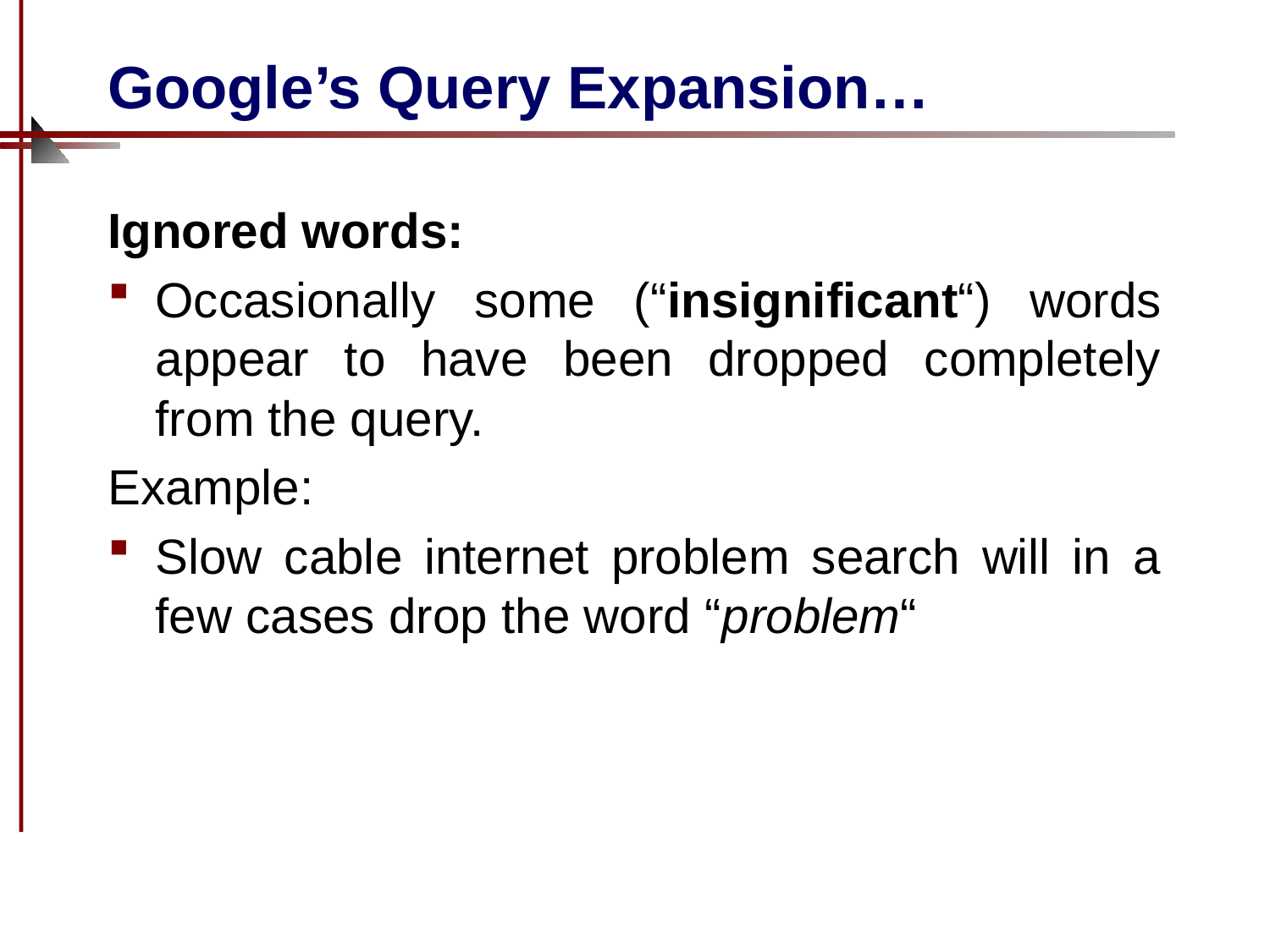

# Google’s Query Expansion…
Ignored words:
Occasionally some (“insignificant“) words appear to have been dropped completely from the query.
Example:
Slow cable internet problem search will in a few cases drop the word “problem“